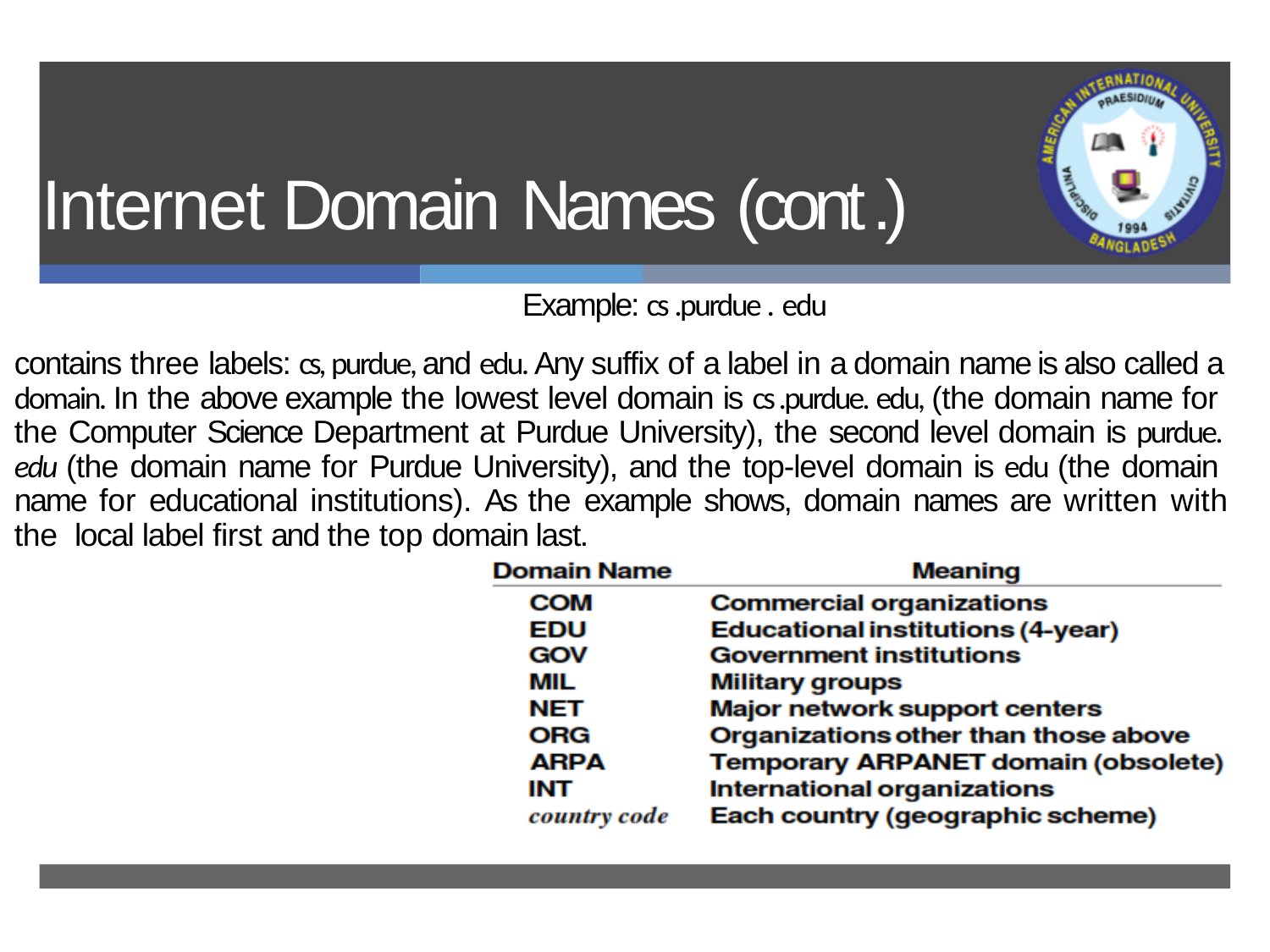

# Internet Domain Names  (cont .)
Example: cs .purdue . edu
contains three labels: cs, purdue, and edu. Any suffix of a label in a domain name is also called a  domain. In the above example the lowest level domain is cs .purdue. edu, (the domain name for  the Computer Science Department at Purdue University), the second level domain is purdue.  edu (the domain name for Purdue University), and the top-level domain is edu (the domain  name for educational institutions). As the example shows, domain names are written with the  local label first and the top domain last.